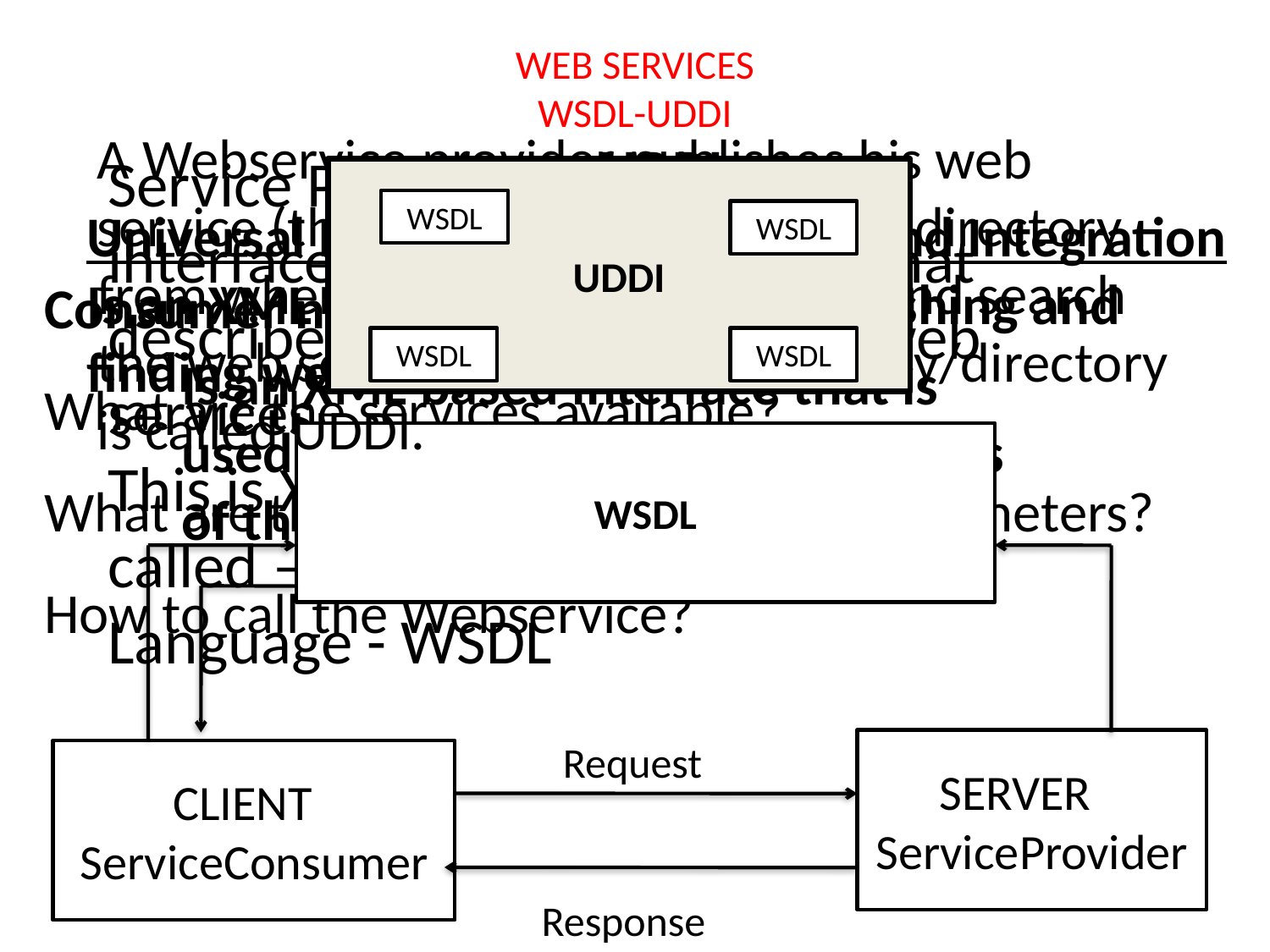

# WEB SERVICES WSDL-UDDI
A Webservice provider publishes his web service (through wsdl) on an online directory from where consumers can query and search the web services. This online registry/directory is called UDDI.
UDDI
Universal Description , Discovery and Integration
Is an XML based standard for publishing and finding web services
Service Provider publishes an interface for his web services that describes all attributes of the web services.
This is XML based interface and is called – Web Services Description Language - WSDL
UDDI
WSDL
WSDL
WSDL
WSDL
Consumer needs to know:
What are the services available?
What are the request and response parameters?
How to call the Webservice?
WSDL
Is an XML based interface that is used to describe the functionalities of the web services.
WSDL
Request
SERVER    ServiceProvider
CLIENT   ServiceConsumer
Response